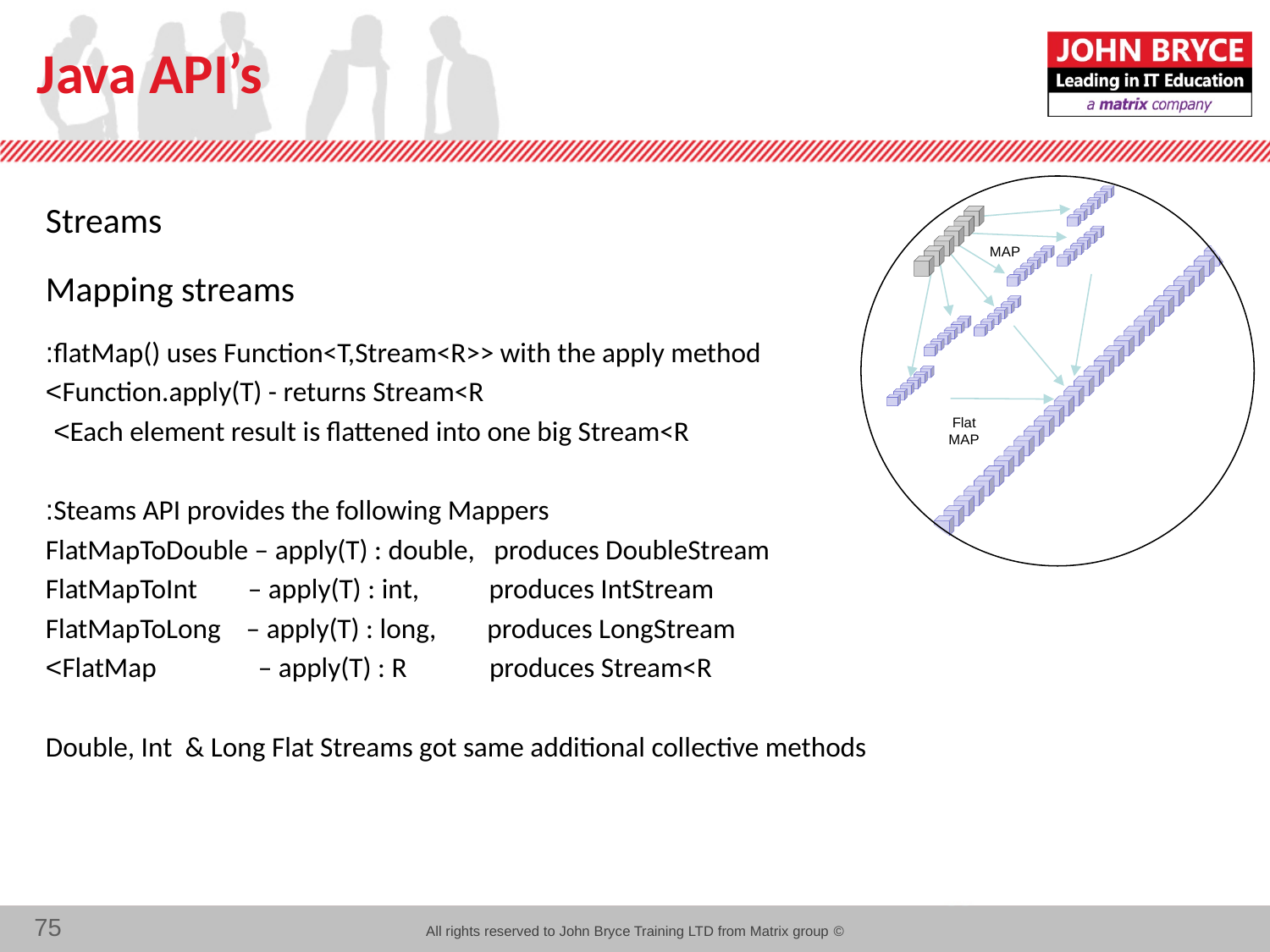

# Java API’s

Streams

Mapping streams

flatMap() uses Function<T,Stream<R>> with the apply method:
Function.apply(T) - returns Stream<R>
Each element result is flattened into one big Stream<R>

Steams API provides the following Mappers:
FlatMapToDouble – apply(T) : double,   produces DoubleStream
FlatMapToInt        – apply(T) : int,           produces IntStream
FlatMapToLong    – apply(T) : long,        produces LongStream
FlatMap                – apply(T) : R             produces Stream<R>

Double, Int  & Long Flat Streams got same additional collective methods

MAP

Flat MAP